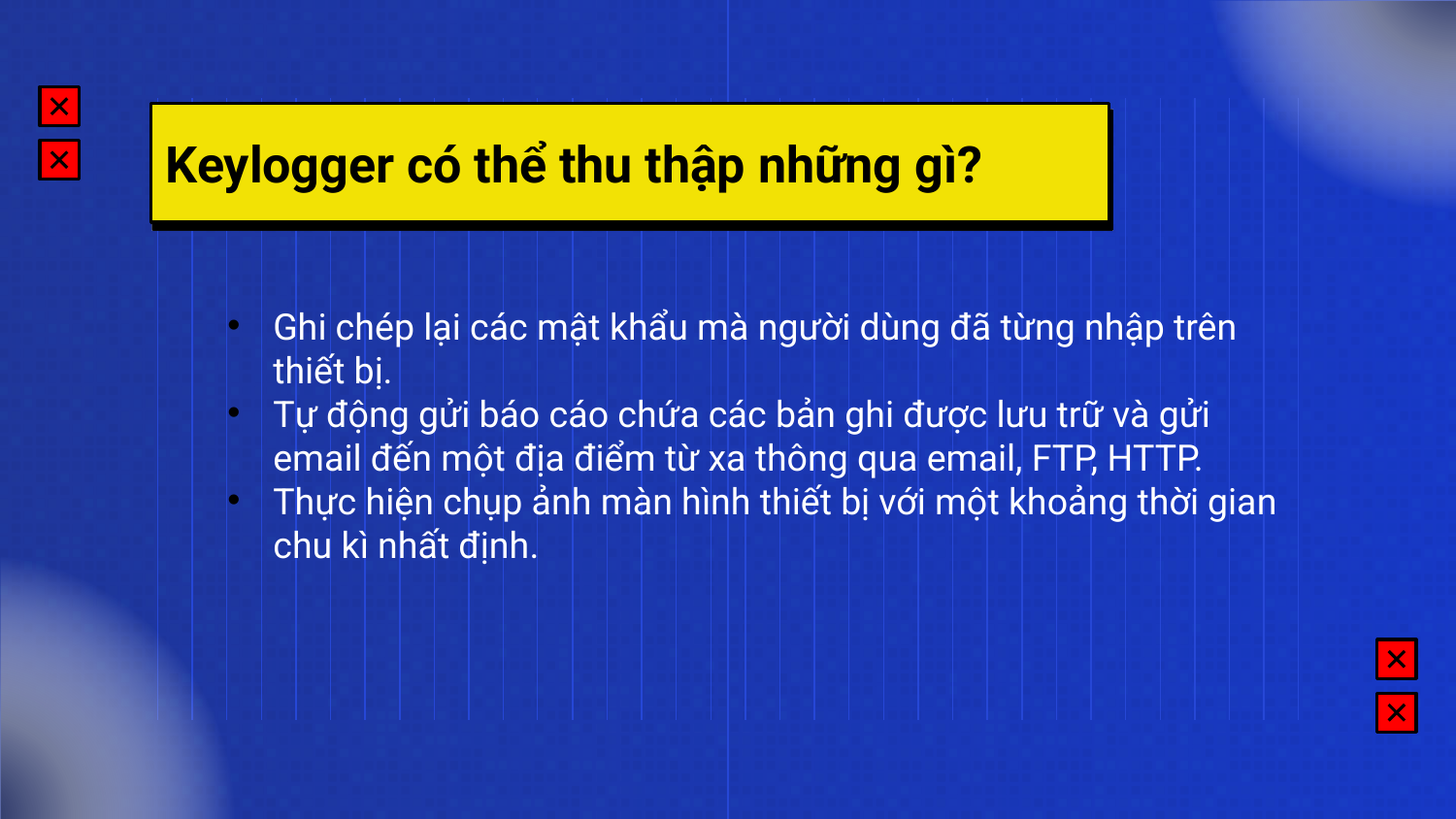

Keylogger có thể thu thập những gì?
Ghi chép lại các mật khẩu mà người dùng đã từng nhập trên thiết bị.
Tự động gửi báo cáo chứa các bản ghi được lưu trữ và gửi email đến một địa điểm từ xa thông qua email, FTP, HTTP.
Thực hiện chụp ảnh màn hình thiết bị với một khoảng thời gian chu kì nhất định.